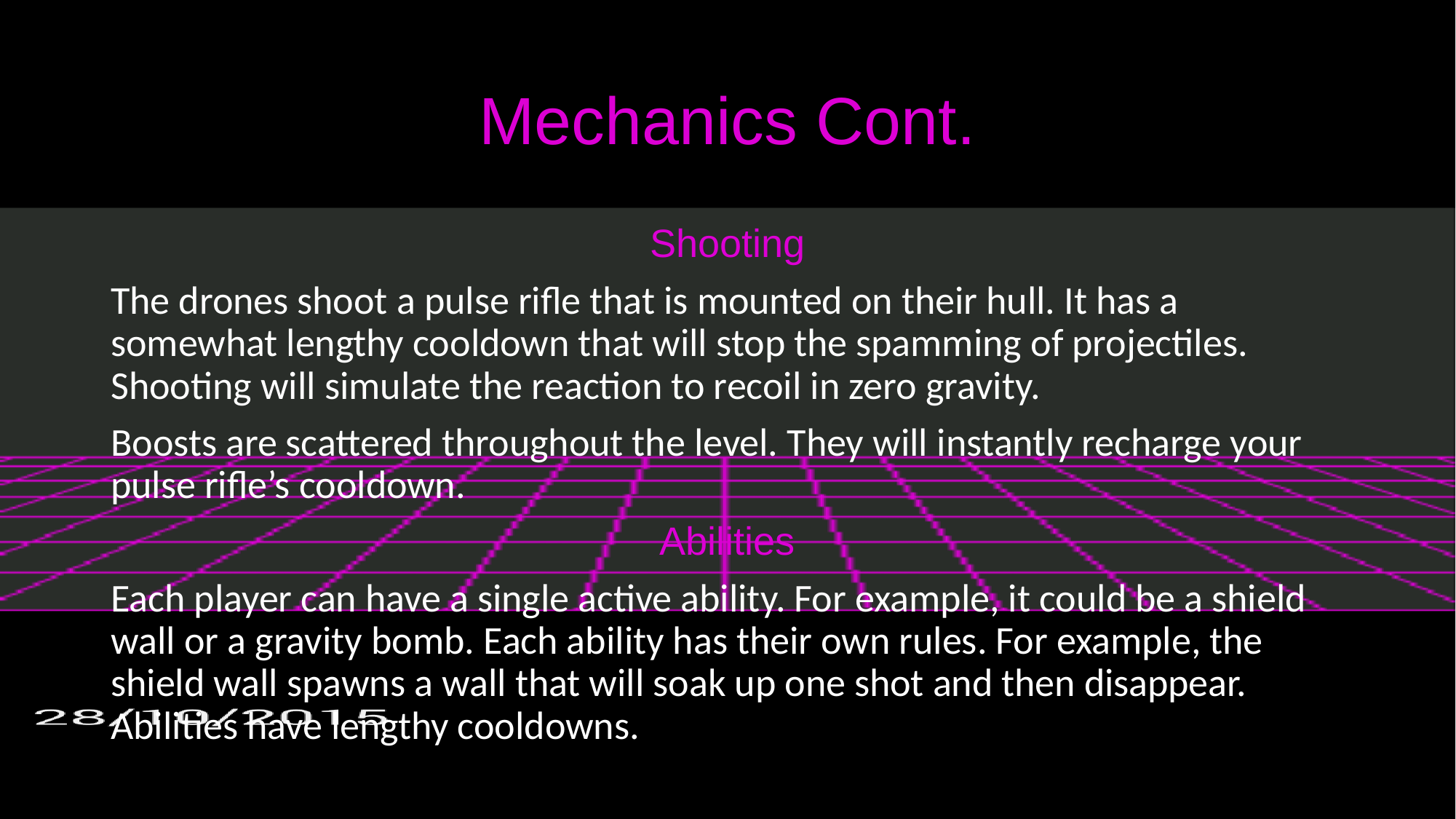

# Mechanics Cont.
Shooting
The drones shoot a pulse rifle that is mounted on their hull. It has a somewhat lengthy cooldown that will stop the spamming of projectiles. Shooting will simulate the reaction to recoil in zero gravity.
Boosts are scattered throughout the level. They will instantly recharge your pulse rifle’s cooldown.
Abilities
Each player can have a single active ability. For example, it could be a shield wall or a gravity bomb. Each ability has their own rules. For example, the shield wall spawns a wall that will soak up one shot and then disappear. Abilities have lengthy cooldowns.